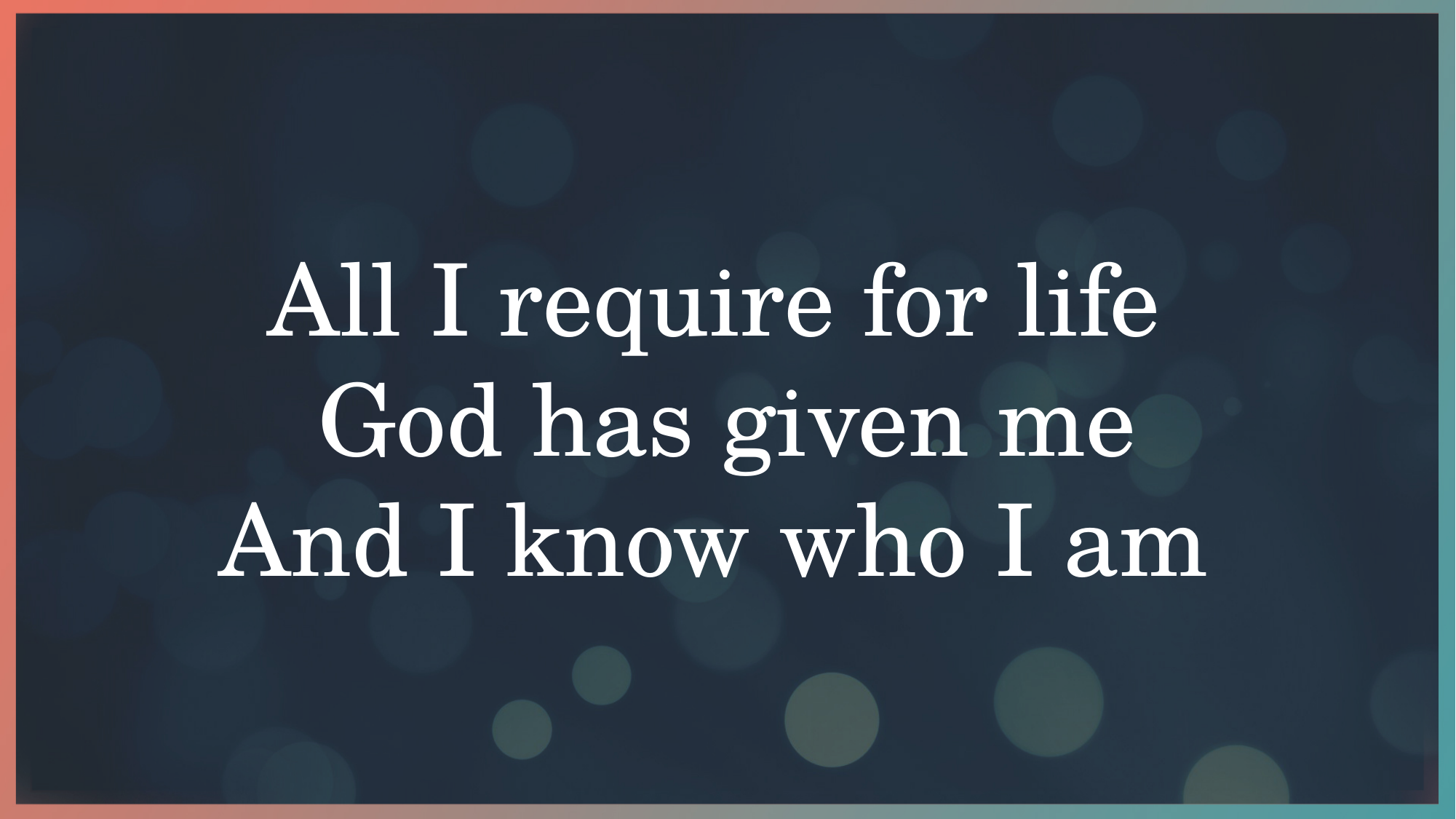

All I require for life
God has given me
And I know who I am